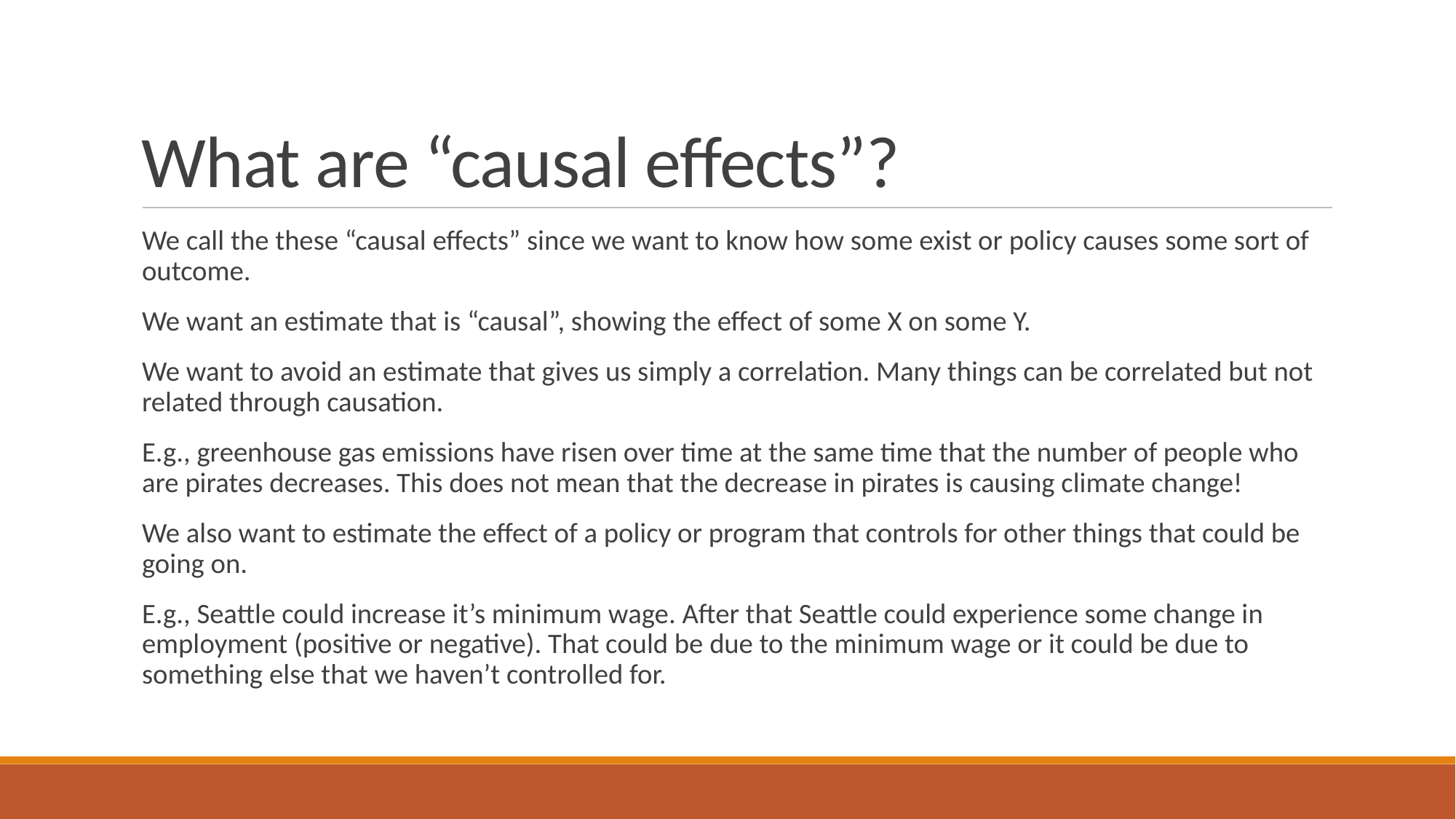

# What are “causal effects”?
We call the these “causal effects” since we want to know how some exist or policy causes some sort of outcome.
We want an estimate that is “causal”, showing the effect of some X on some Y.
We want to avoid an estimate that gives us simply a correlation. Many things can be correlated but not related through causation.
E.g., greenhouse gas emissions have risen over time at the same time that the number of people who are pirates decreases. This does not mean that the decrease in pirates is causing climate change!
We also want to estimate the effect of a policy or program that controls for other things that could be going on.
E.g., Seattle could increase it’s minimum wage. After that Seattle could experience some change in employment (positive or negative). That could be due to the minimum wage or it could be due to something else that we haven’t controlled for.